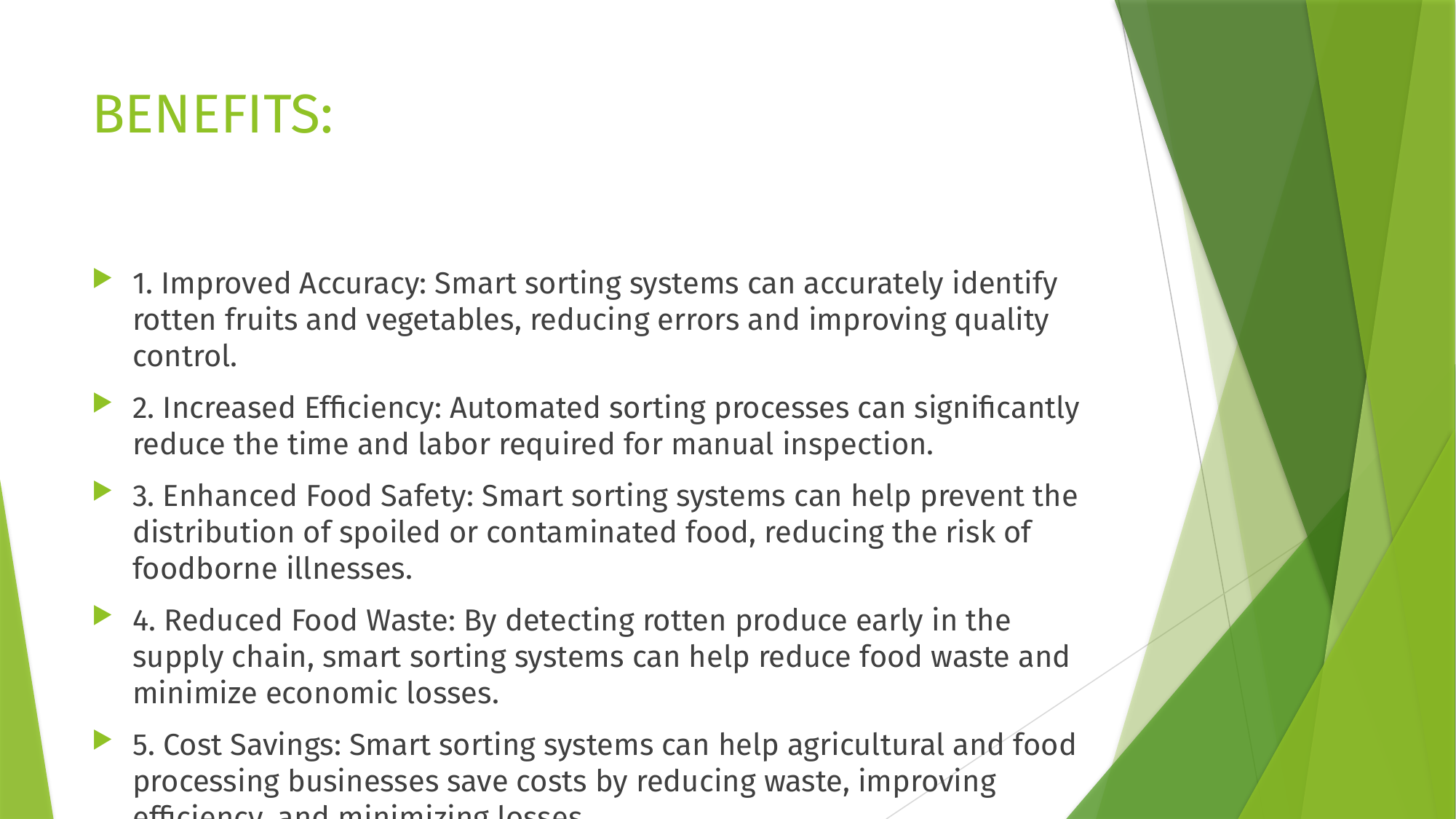

# BENEFITS:
1. Improved Accuracy: Smart sorting systems can accurately identify rotten fruits and vegetables, reducing errors and improving quality control.
2. Increased Efficiency: Automated sorting processes can significantly reduce the time and labor required for manual inspection.
3. Enhanced Food Safety: Smart sorting systems can help prevent the distribution of spoiled or contaminated food, reducing the risk of foodborne illnesses.
4. Reduced Food Waste: By detecting rotten produce early in the supply chain, smart sorting systems can help reduce food waste and minimize economic losses.
5. Cost Savings: Smart sorting systems can help agricultural and food processing businesses save costs by reducing waste, improving efficiency, and minimizing losses.